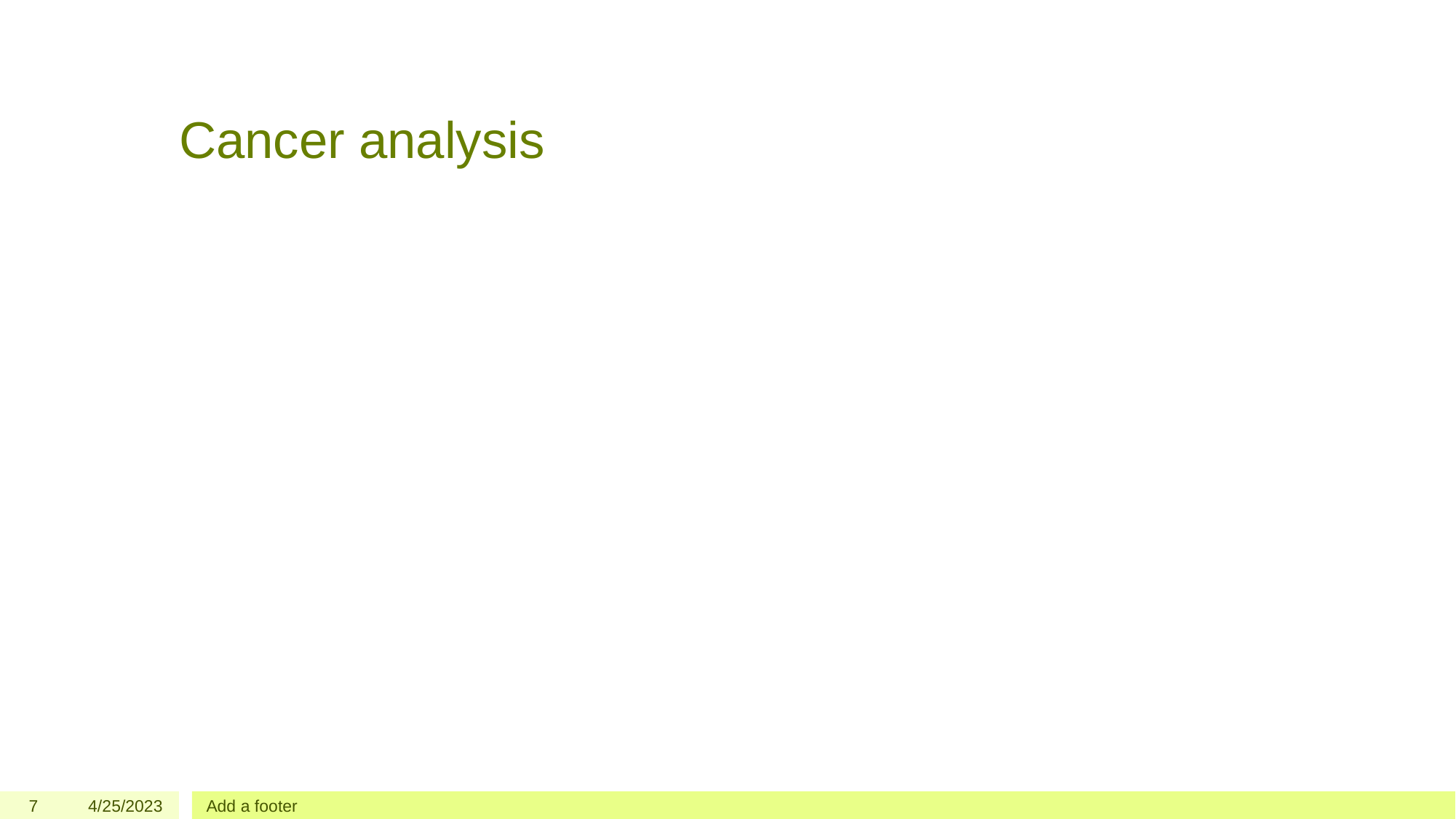

# Cancer analysis

7
4/25/2023
Add a footer